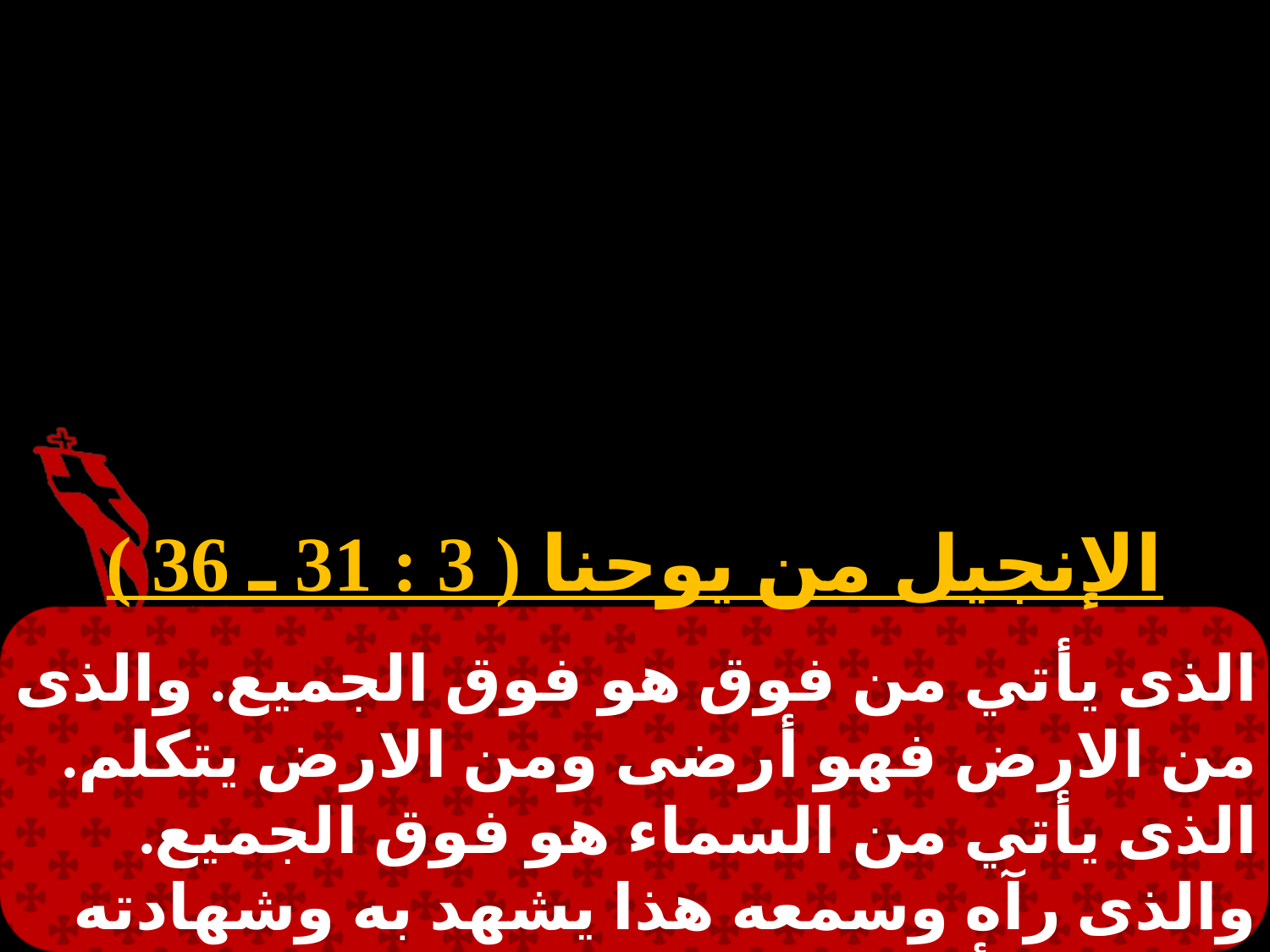

الإنجيل من يوحنا ( 3 : 31 ـ 36 )
الذى يأتي من فوق هو فوق الجميع. والذى من الارض فهو أرضى ومن الارض يتكلم. الذى يأتي من السماء هو فوق الجميع. والذى رآه وسمعه هذا يشهد به وشهادته لا يقبلها أحد. والذى يقبل شهادته